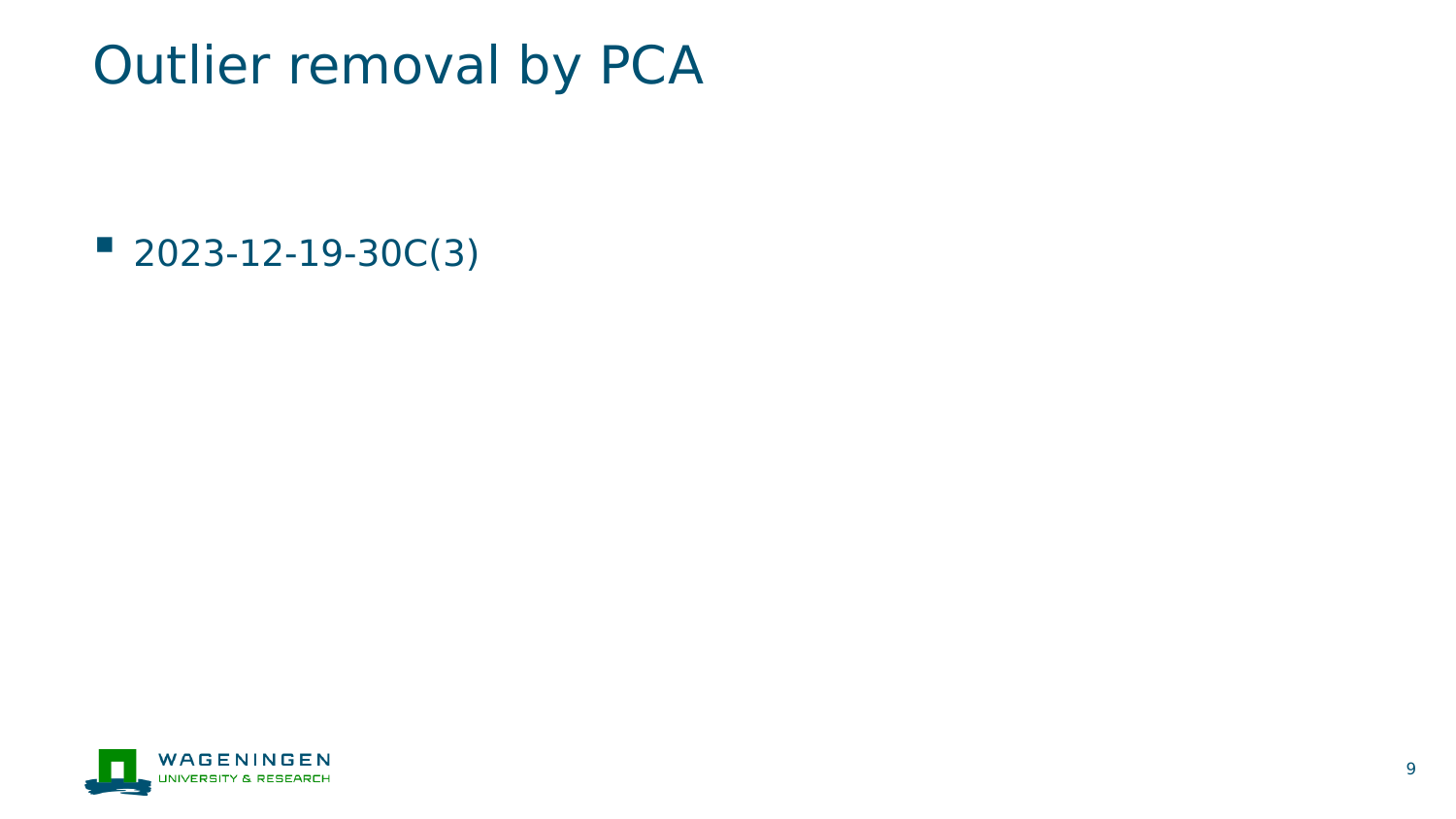

# Outlier removal by PCA
2023-12-19-30C(3)
9